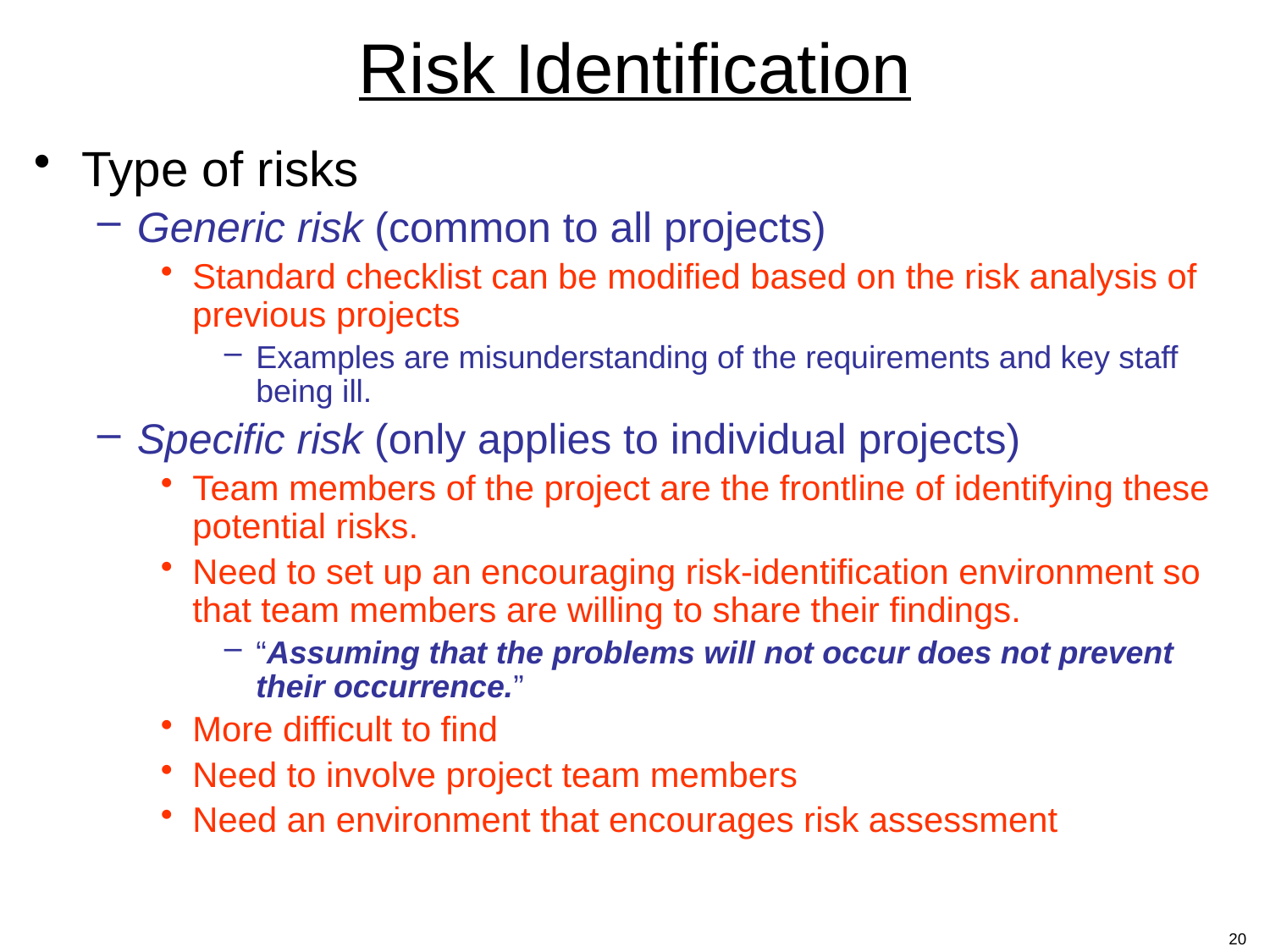

# Risk Identification
Type of risks
Generic risk (common to all projects)
Standard checklist can be modified based on the risk analysis of previous projects
Examples are misunderstanding of the requirements and key staff being ill.
Specific risk (only applies to individual projects)
Team members of the project are the frontline of identifying these potential risks.
Need to set up an encouraging risk-identification environment so that team members are willing to share their findings.
“Assuming that the problems will not occur does not prevent their occurrence.”
More difficult to find
Need to involve project team members
Need an environment that encourages risk assessment
20